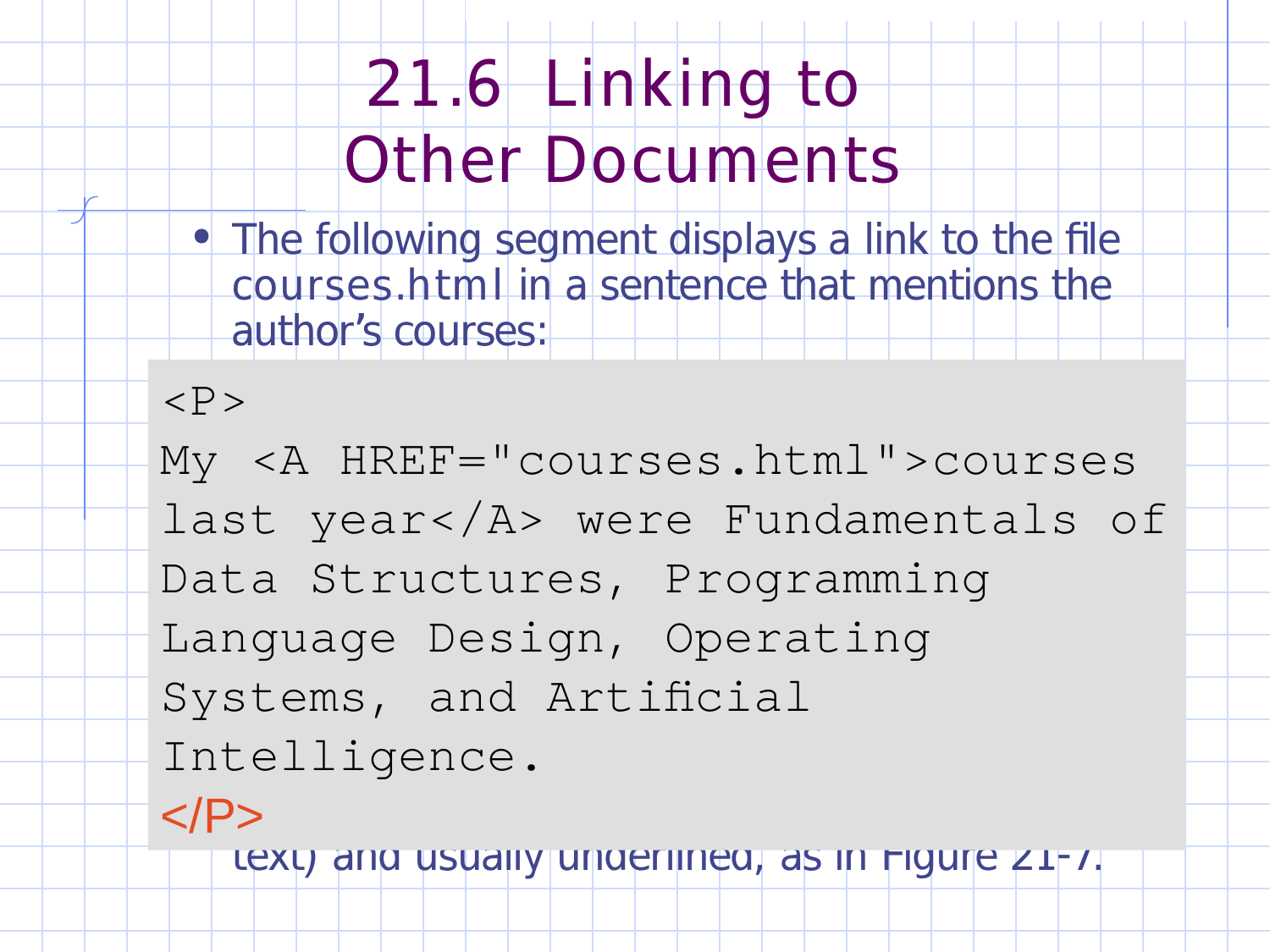

# 21.6  Linking to Other Documents
The following segment displays a link to the file courses.html in a sentence that mentions the author’s courses:

When the user browses this page, the link is highlighted in some fashion (i.e., a different color text) and usually underlined, as in Figure 21-7.

<P>
My <A HREF="courses.html">courses last year</A> were Fundamentals of Data Structures, Programming Language Design, Operating Systems, and Artificial Intelligence.
</P>